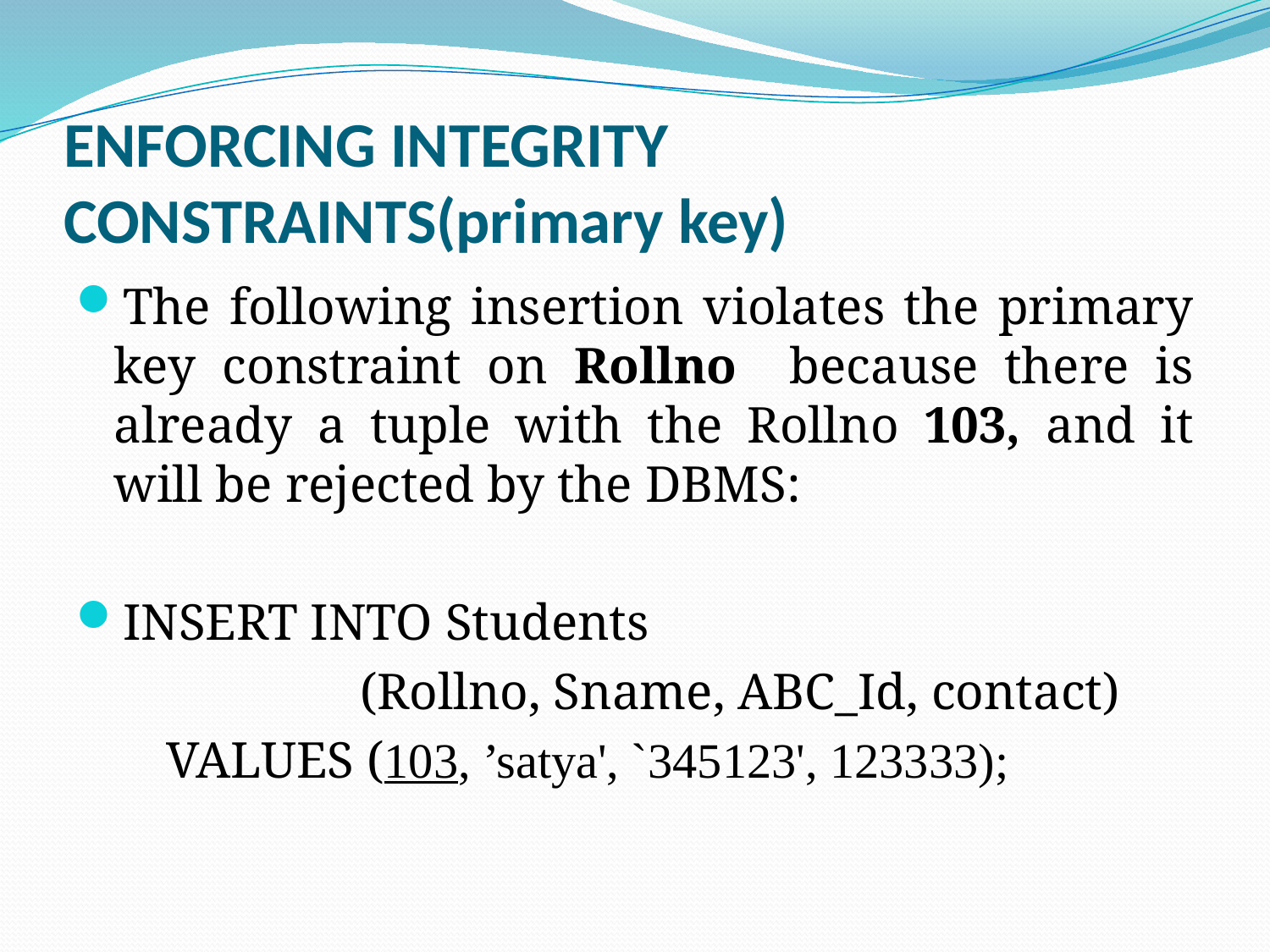

# ENFORCING INTEGRITY CONSTRAINTS(primary key)
The following insertion violates the primary key constraint on Rollno  because there is already a tuple with the Rollno 103, and it will be rejected by the DBMS:

INSERT INTO Students
                      (Rollno, Sname, ABC_Id, contact)
       VALUES (103, ’satya', `345123', 123333);